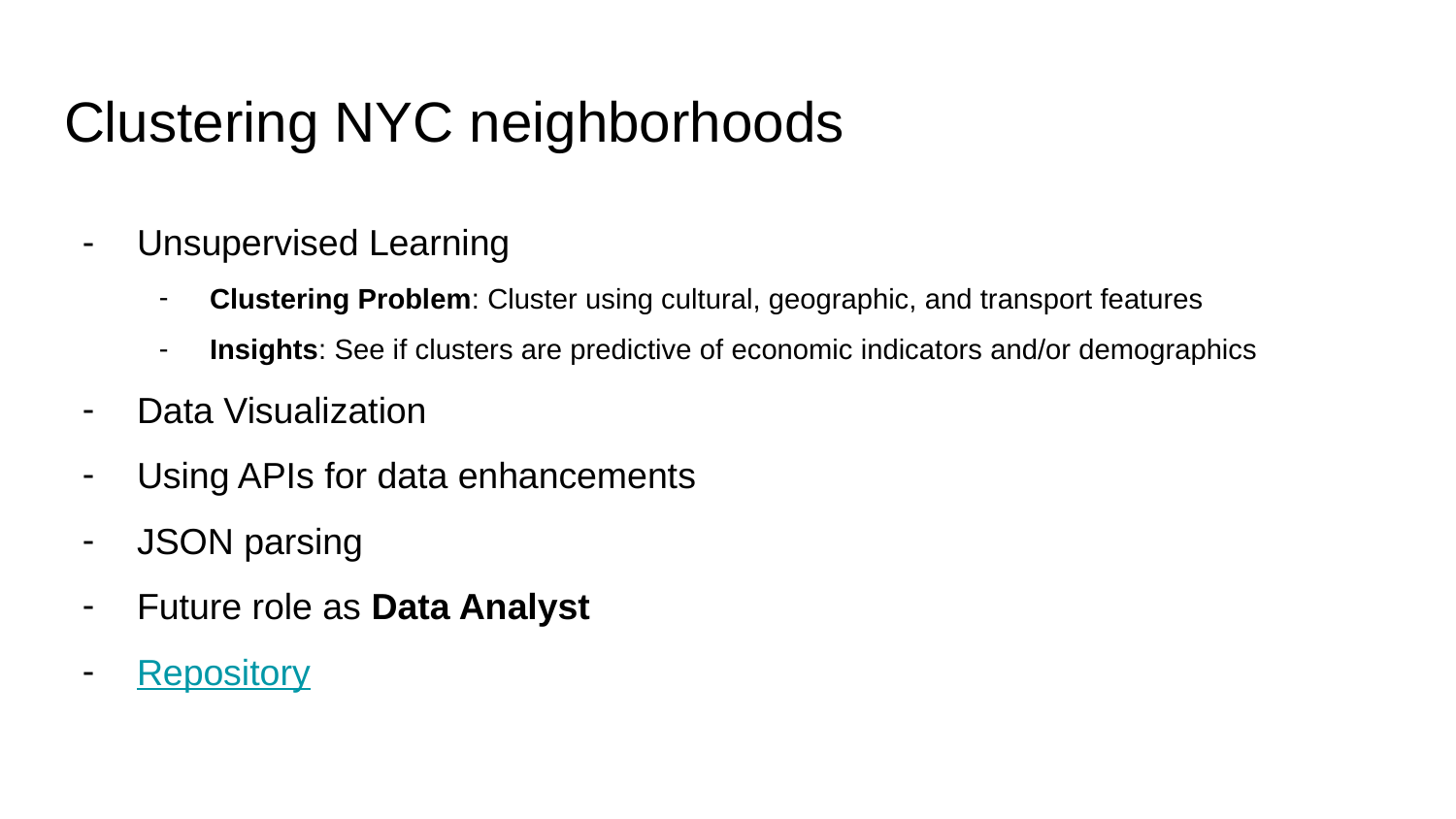

# Clustering NYC neighborhoods
Unsupervised Learning
Clustering Problem: Cluster using cultural, geographic, and transport features
Insights: See if clusters are predictive of economic indicators and/or demographics
Data Visualization
Using APIs for data enhancements
JSON parsing
Future role as Data Analyst
Repository